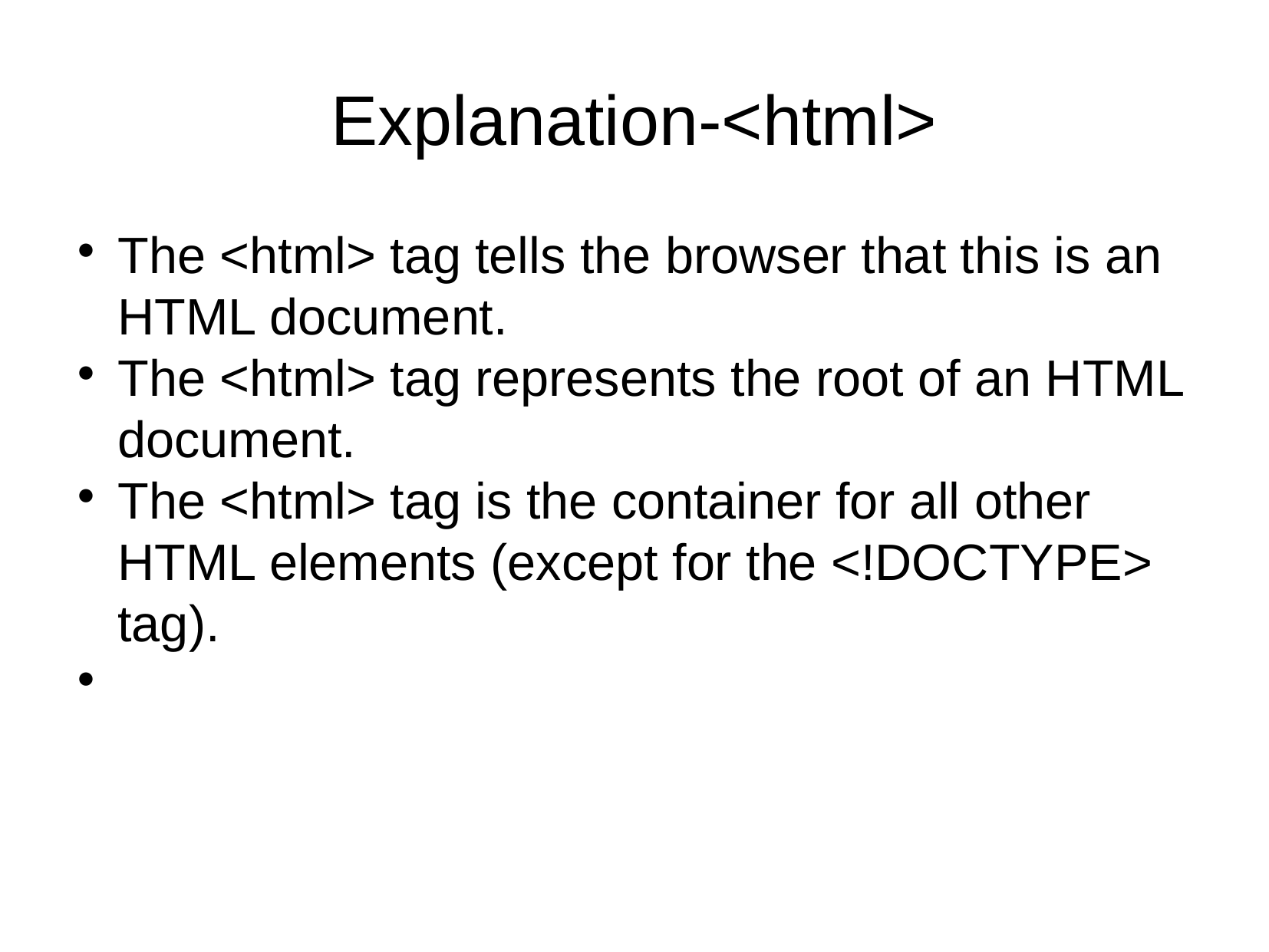

Explanation-<html>
The <html> tag tells the browser that this is an HTML document.
The <html> tag represents the root of an HTML document.
The <html> tag is the container for all other HTML elements (except for the <!DOCTYPE> tag).